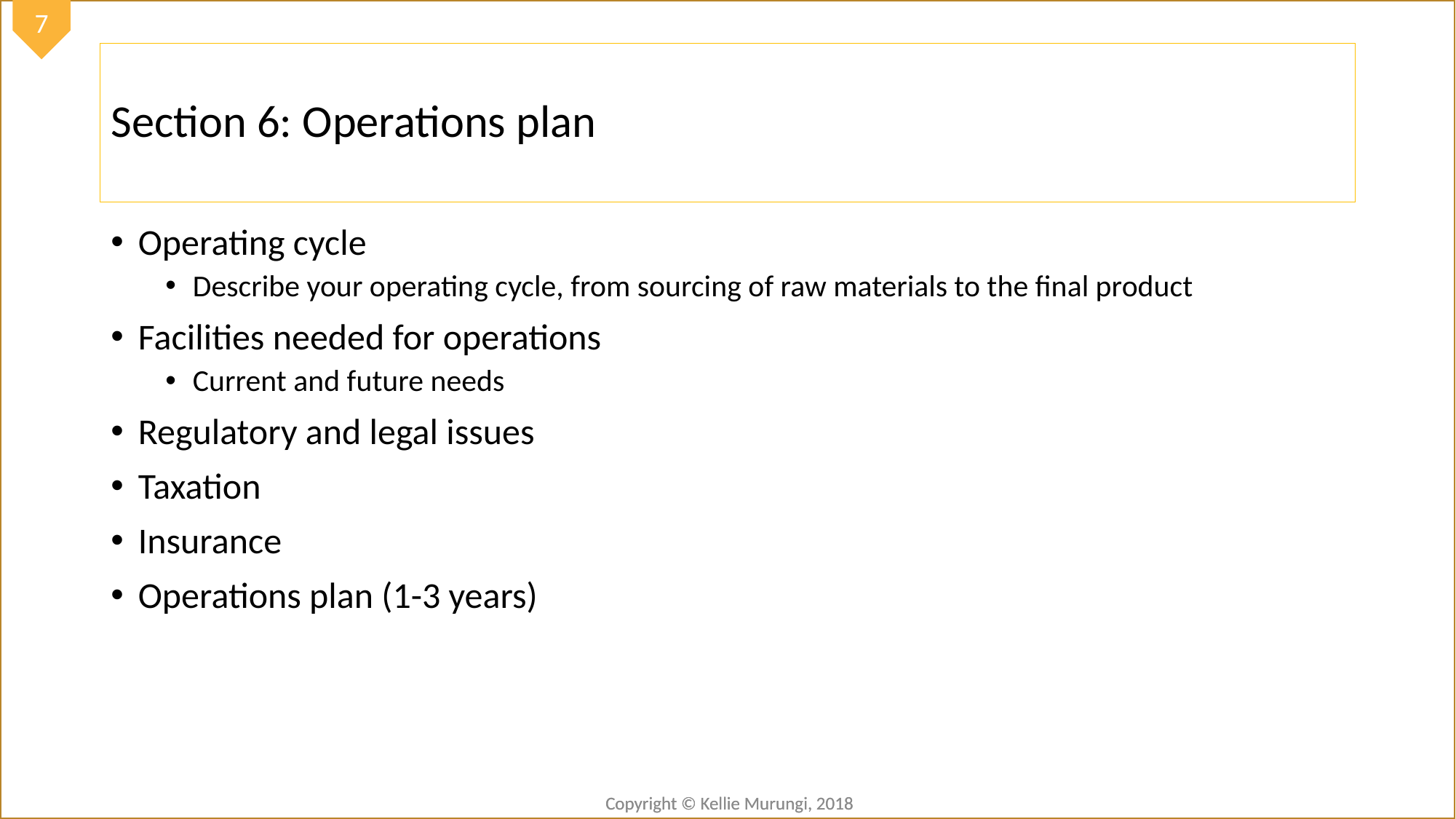

# Section 6: Operations plan
Operating cycle
Describe your operating cycle, from sourcing of raw materials to the final product
Facilities needed for operations
Current and future needs
Regulatory and legal issues
Taxation
Insurance
Operations plan (1-3 years)